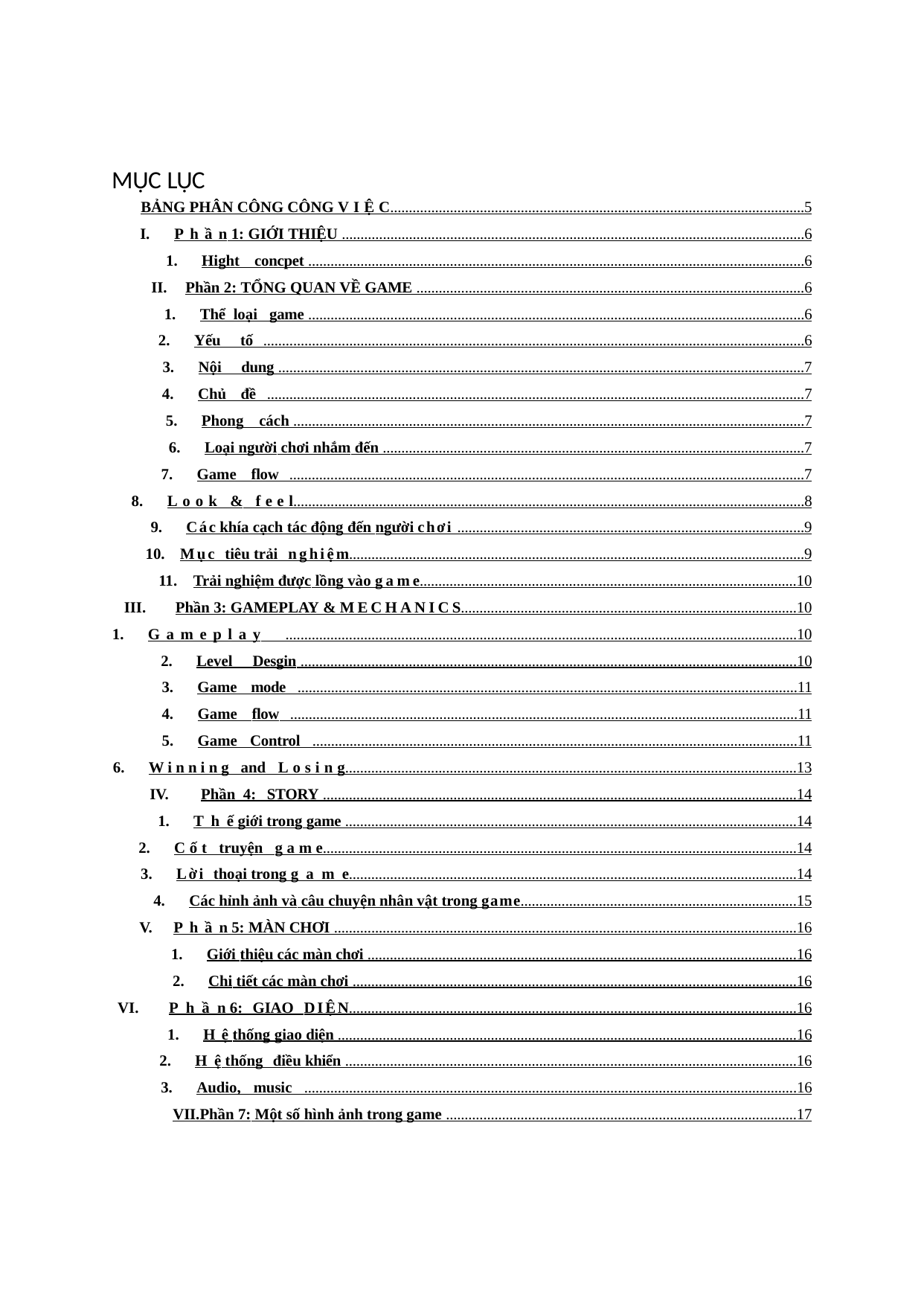

MỤC LỤC
BẢNG PHÂN CÔNG CÔNG VIỆC...............................................................................................................5
Phần 1: GIỚI THIỆU ............................................................................................................................6
Hight  concpet .....................................................................................................................................6
Phần 2: TỔNG QUAN VỀ GAME ........................................................................................................6
Thể  loại  game .....................................................................................................................................6
Yếu   tố  .................................................................................................................................................6
Nội   dung .............................................................................................................................................7
Chủ  đề  ................................................................................................................................................7
Phong  cách .........................................................................................................................................7
Loại người chơi nhắm đến .................................................................................................................7
Game  flow  ..........................................................................................................................................7
Look  &  feel.........................................................................................................................................8
Các khía cạch tác động đến người chơi .............................................................................................9
Mục  tiêu trải  nghiệm..........................................................................................................................9
Trải nghiệm được lồng vào game.....................................................................................................10
Phần 3: GAMEPLAY & MECHANICS..........................................................................................10
Gameplay   .........................................................................................................................................10
Level   Desgin .....................................................................................................................................10
Game  mode  ......................................................................................................................................11
Game  flow  ........................................................................................................................................11
Game  Control  ..................................................................................................................................11
Winning  and  Losing.........................................................................................................................13
Phần  4:  STORY ...............................................................................................................................14
Thế giới trong game .........................................................................................................................14
Cốt  truyện  game...............................................................................................................................14
Lời  thoại trong game........................................................................................................................14
Các hỉnh ảnh và câu chuyện nhân vật trong game..........................................................................15
Phần 5: MÀN CHƠI ............................................................................................................................16
Giới thiệu các màn chơi ...................................................................................................................16
Chi tiết các màn chơi .......................................................................................................................16
Phần 6:  GIAO  DIỆN........................................................................................................................16
Hệ thống giao diện ...........................................................................................................................16
Hệ thống  điều khiển .........................................................................................................................16
Audio,  music  ....................................................................................................................................16
VII.	Phần 7: Một số hình ảnh trong game ..............................................................................................17